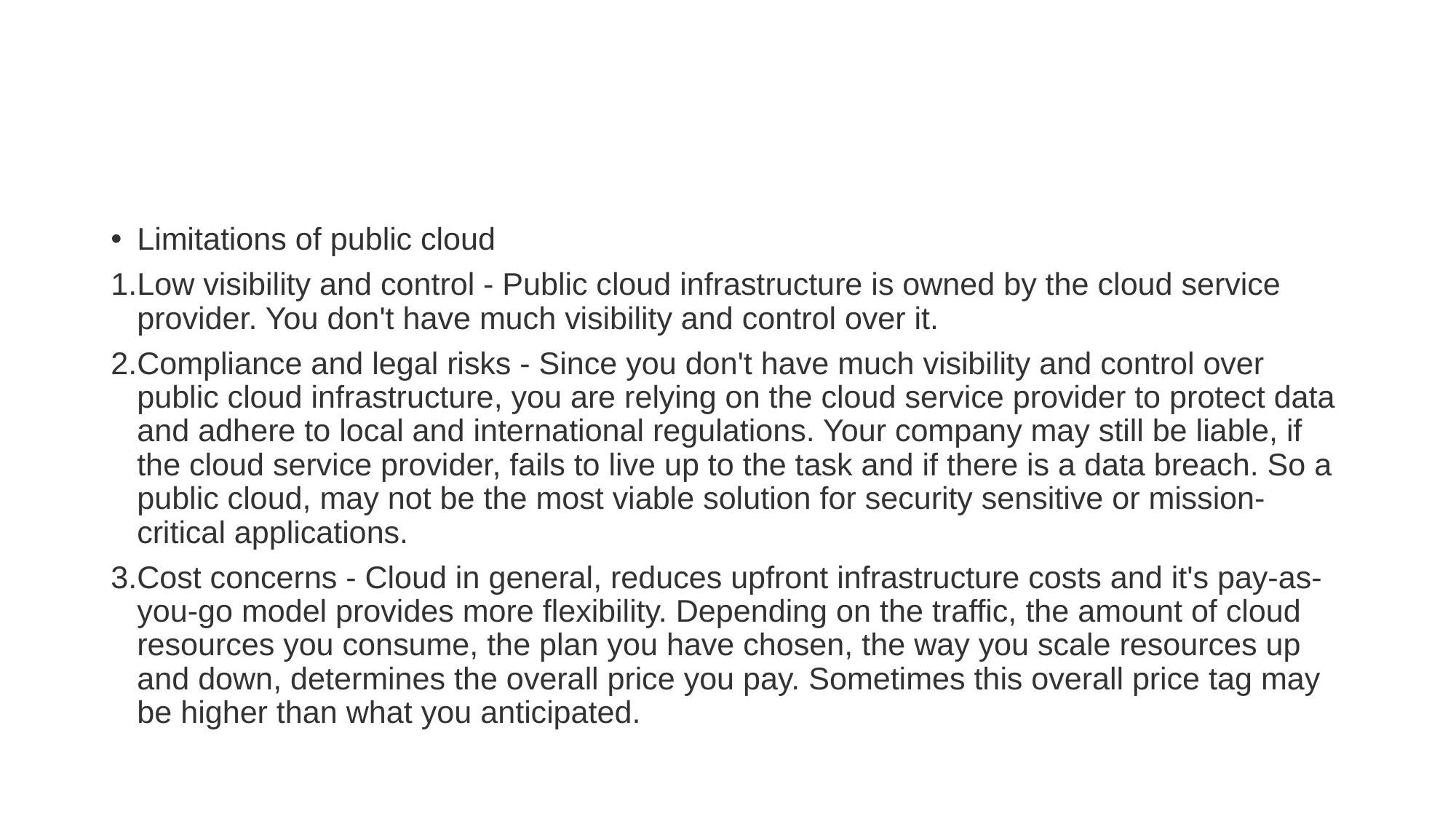

#
Limitations of public cloud
Low visibility and control - Public cloud infrastructure is owned by the cloud service provider. You don't have much visibility and control over it.
Compliance and legal risks - Since you don't have much visibility and control over public cloud infrastructure, you are relying on the cloud service provider to protect data and adhere to local and international regulations. Your company may still be liable, if the cloud service provider, fails to live up to the task and if there is a data breach. So a public cloud, may not be the most viable solution for security sensitive or mission-critical applications.
Cost concerns - Cloud in general, reduces upfront infrastructure costs and it's pay-as-you-go model provides more flexibility. Depending on the traffic, the amount of cloud resources you consume, the plan you have chosen, the way you scale resources up and down, determines the overall price you pay. Sometimes this overall price tag may be higher than what you anticipated.